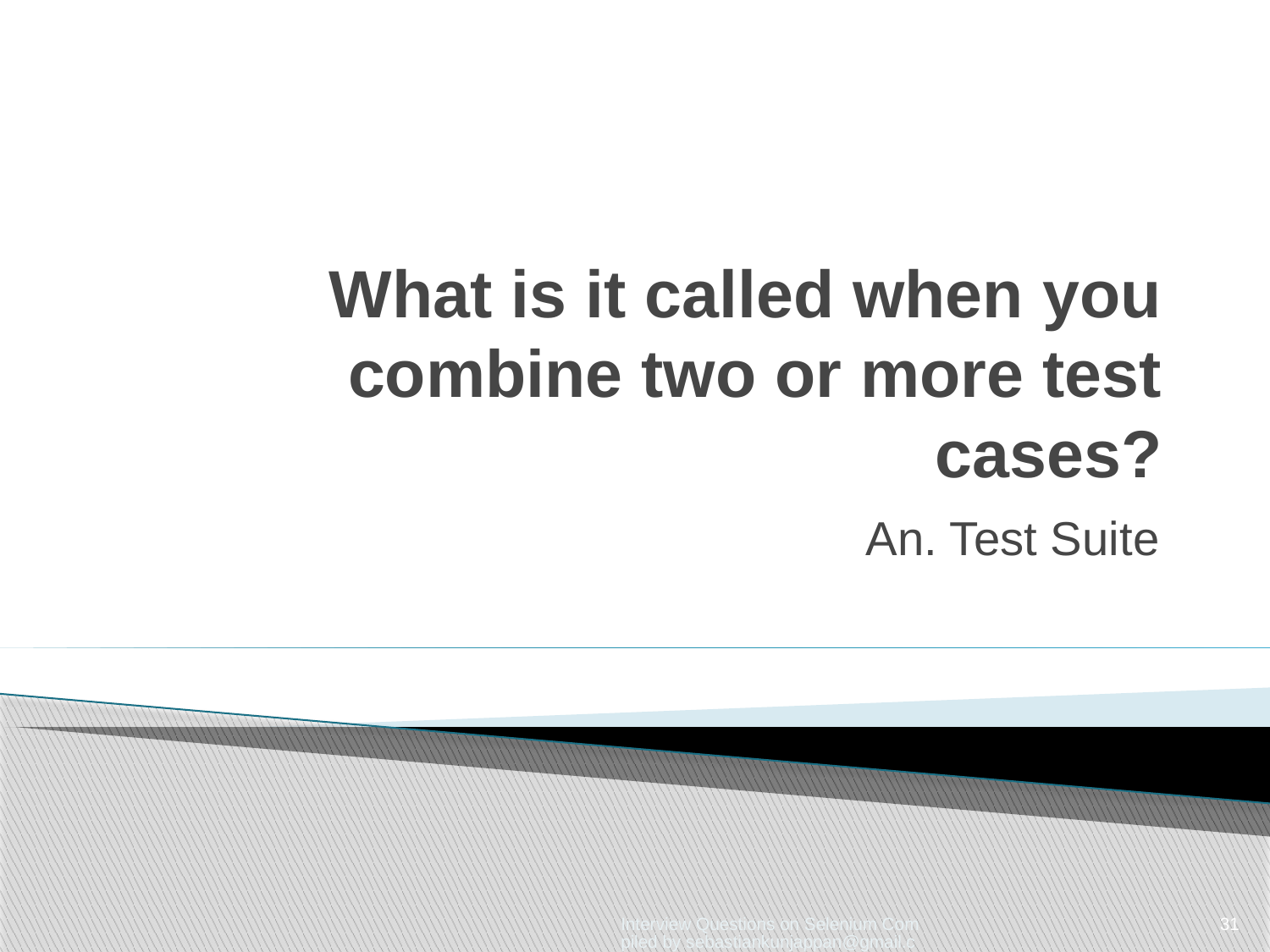

# What is it called when you combine two or more test cases?
An. Test Suite
Interview Questions on Selenium Compiled by sebastiankunjappan@gmail.com
31